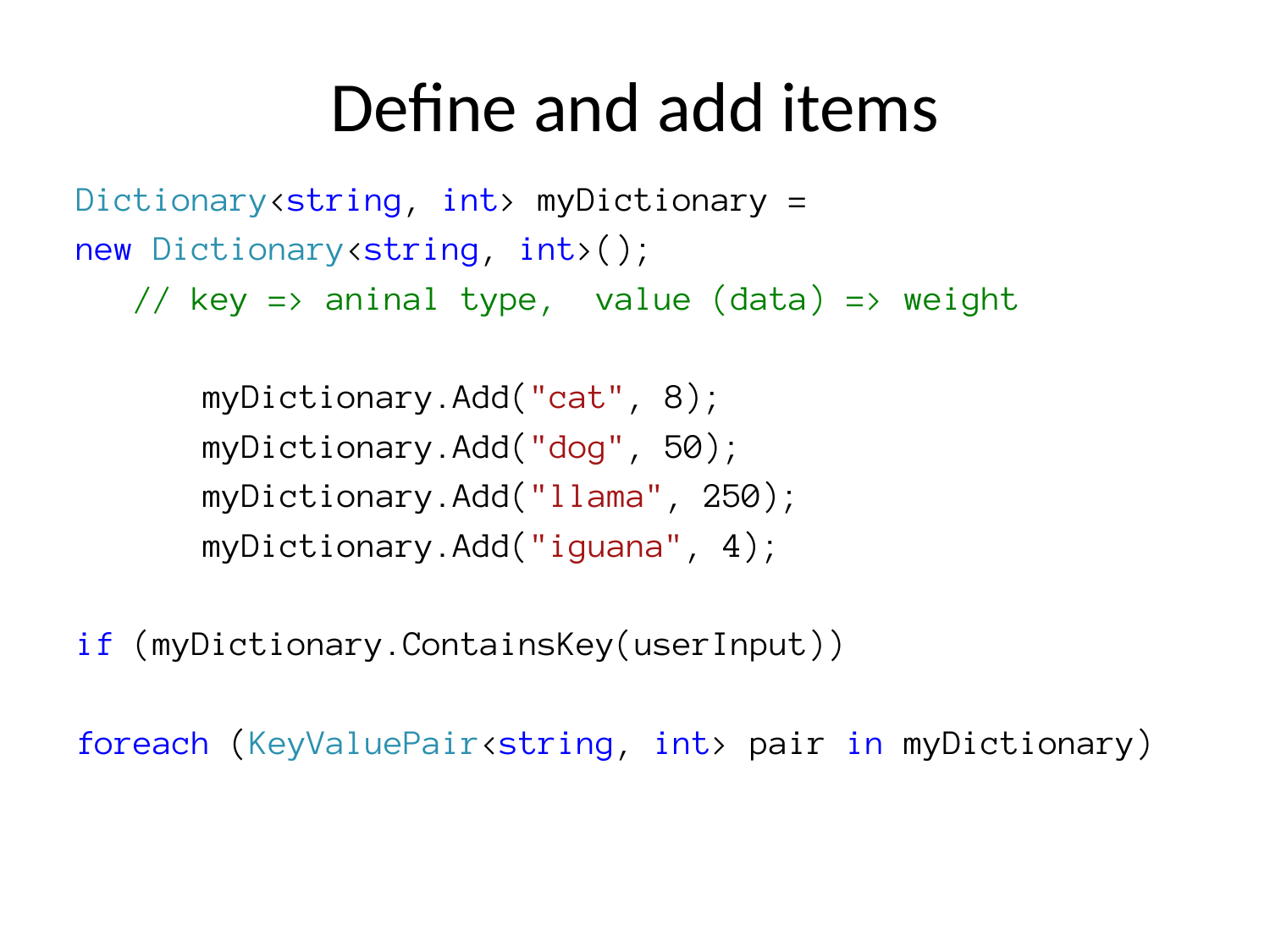

# Define and add items
Dictionary<string, int> myDictionary =
new Dictionary<string, int>();
   // key => aninal type,  value (data) => weight

	myDictionary.Add("cat", 8);
	myDictionary.Add("dog", 50);
	myDictionary.Add("llama", 250);
	myDictionary.Add("iguana", 4);

if (myDictionary.ContainsKey(userInput))

foreach (KeyValuePair<string, int> pair in myDictionary)